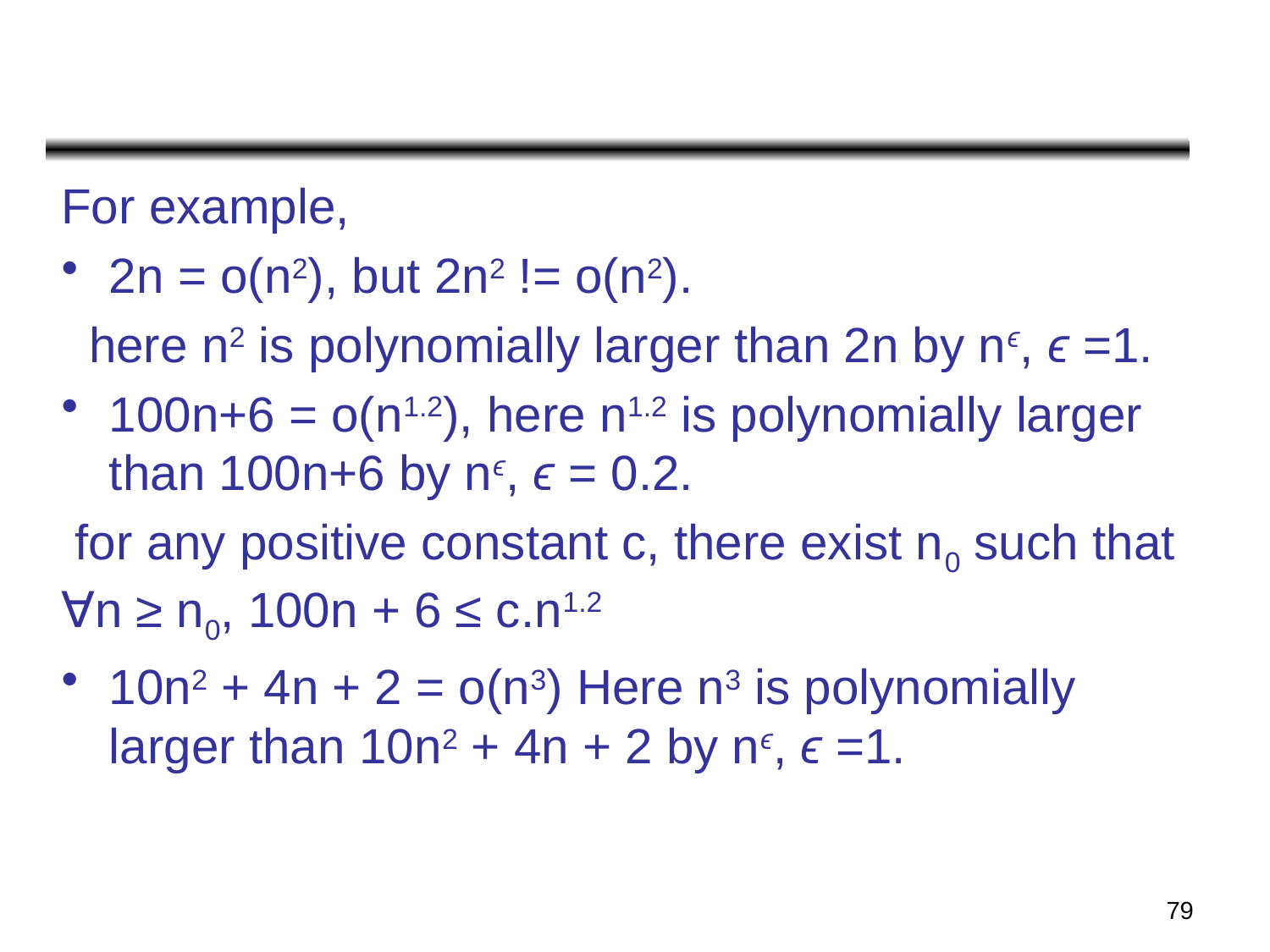

#
For example,
2n = o(n2), but 2n2 != o(n2).
  here n2 is polynomially larger than 2n by nϵ, ϵ =1.
100n+6 = o(n1.2), here n1.2 is polynomially larger than 100n+6 by nϵ, ϵ = 0.2.
 for any positive constant c, there exist n0 such that ∀n ≥ n0, 100n + 6 ≤ c.n1.2
10n2 + 4n + 2 = o(n3) Here n3 is polynomially larger than 10n2 + 4n + 2 by nϵ, ϵ =1.
79